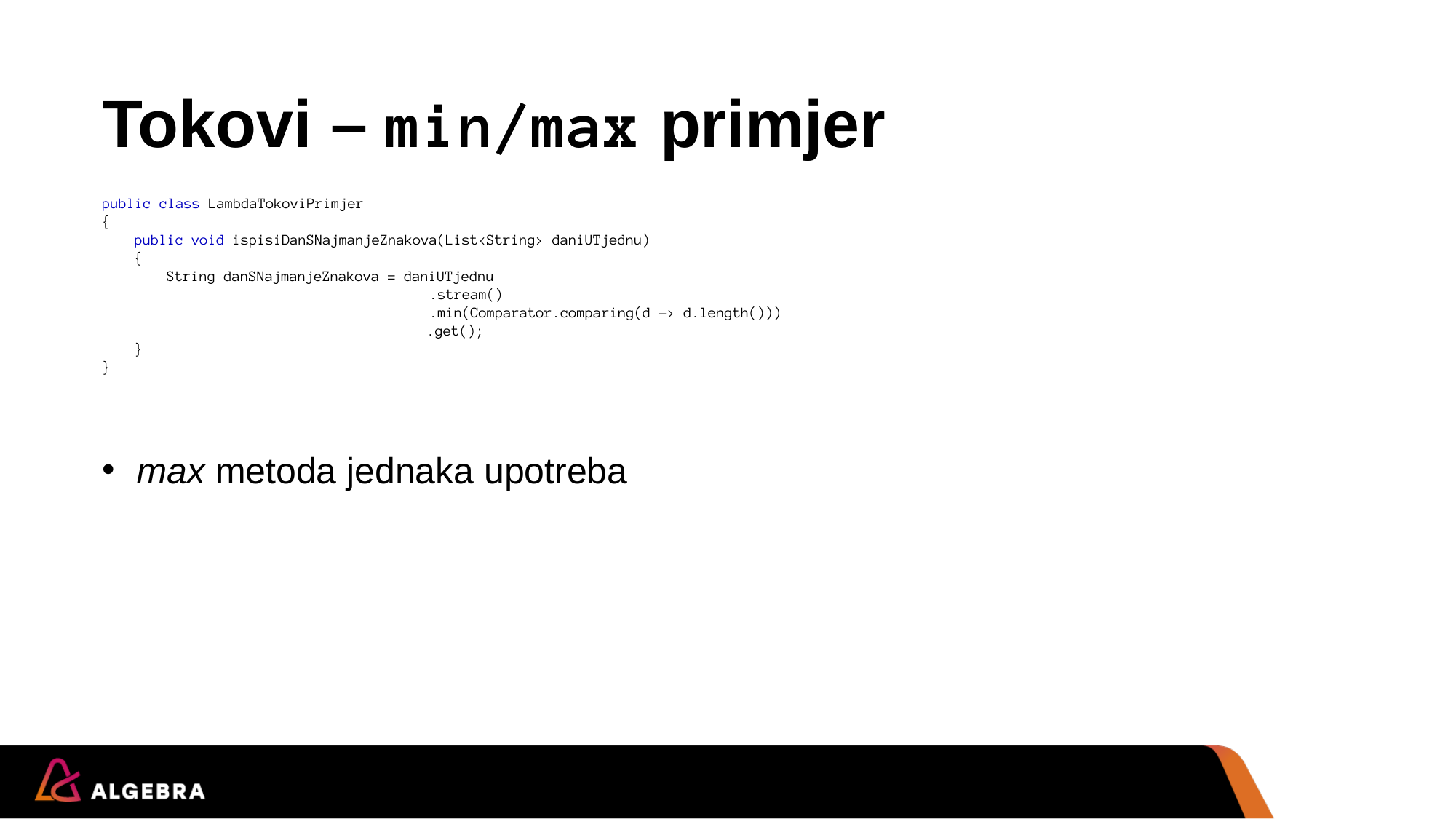

# Tokovi – min/max primjer
public class LambdaTokoviPrimjer
{
	public void ispisiDanSNajmanjeZnakova(List<String> daniUTjednu)
	{
		String danSNajmanjeZnakova = daniUTjednu
						.stream()
        	                  	.min(Comparator.comparing(d -> d.length()))
            		             .get();
	}
}
max metoda jednaka upotreba